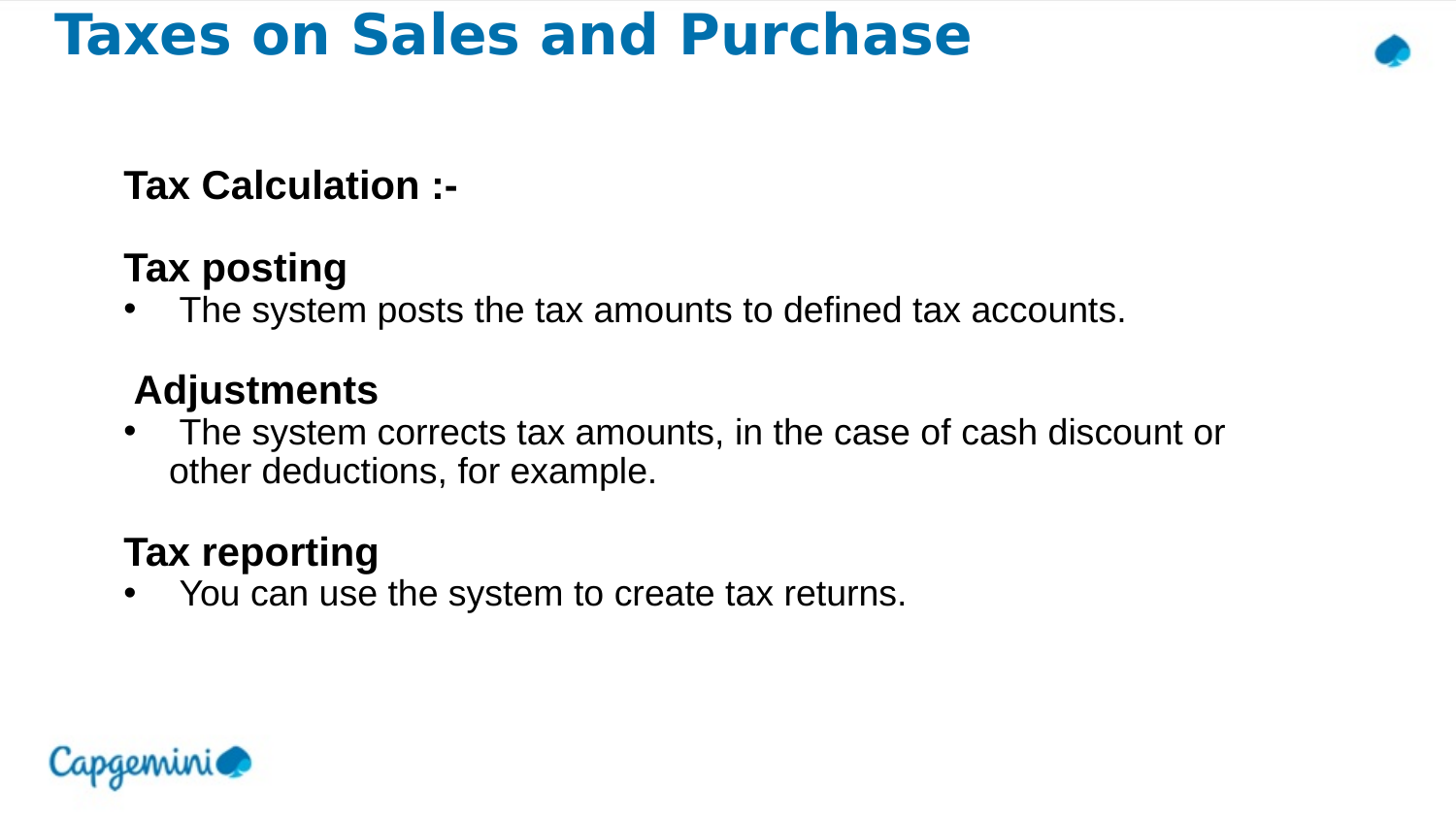

# Taxes on Sales and Purchase
Tax Calculation :-

Tax posting
 The system posts the tax amounts to defined tax accounts.

 Adjustments
 The system corrects tax amounts, in the case of cash discount or      other deductions, for example.

Tax reporting
 You can use the system to create tax returns.